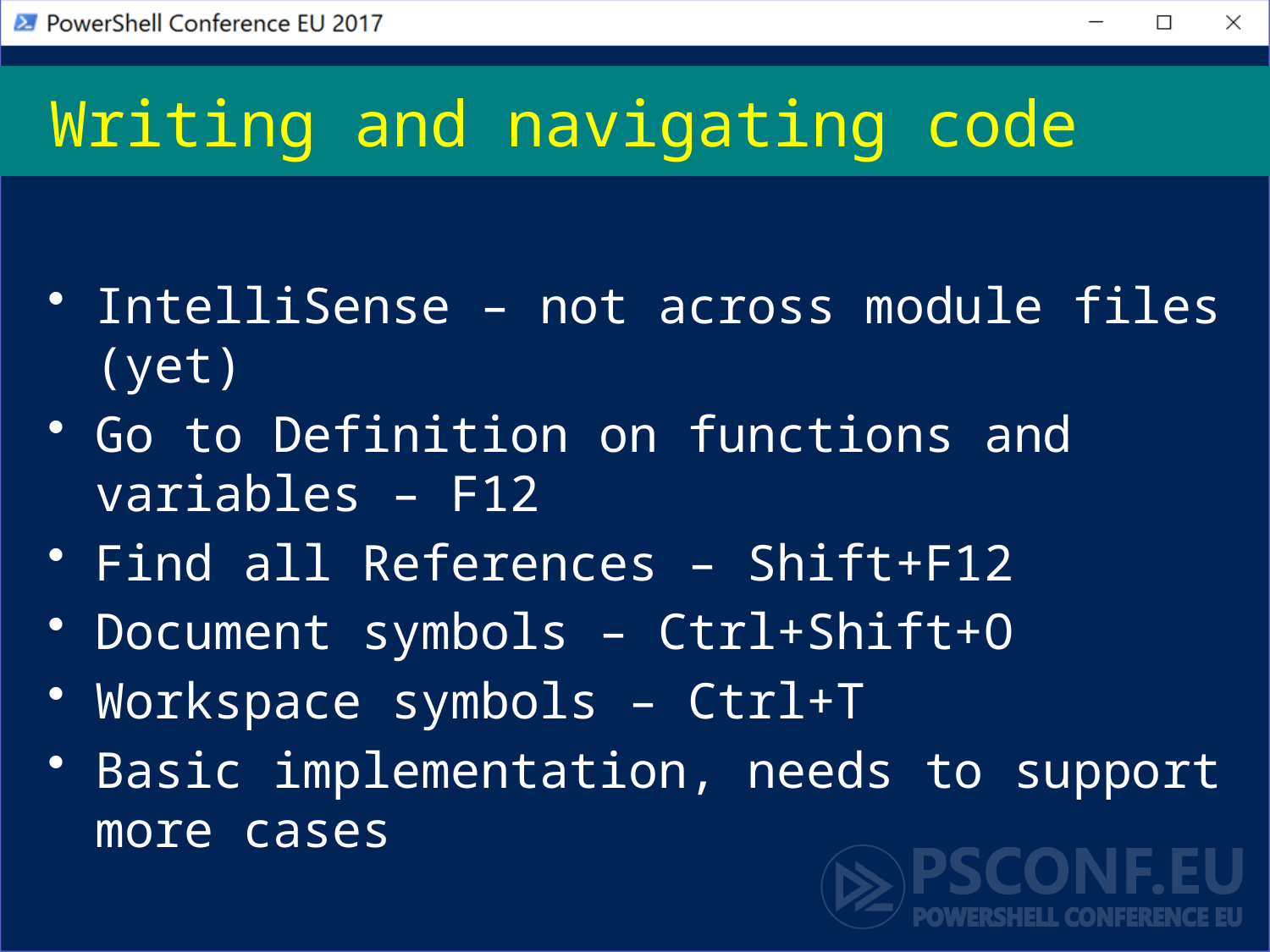

# Writing and navigating code
IntelliSense – not across module files (yet)
Go to Definition on functions and variables – F12
Find all References – Shift+F12
Document symbols – Ctrl+Shift+O
Workspace symbols – Ctrl+T
Basic implementation, needs to support more cases